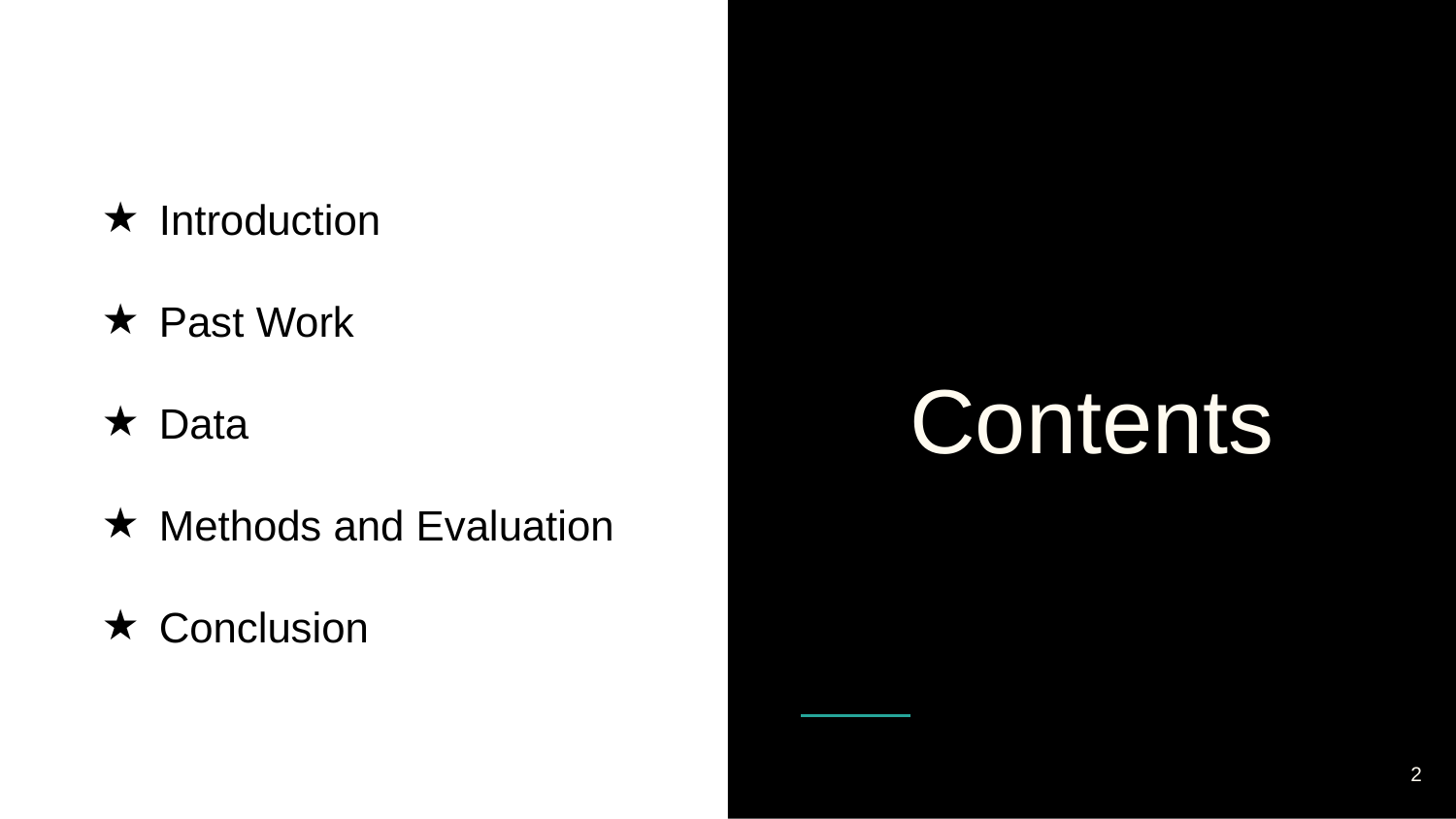

Contents
Introduction
Past Work
Data
Methods and Evaluation
Conclusion

2